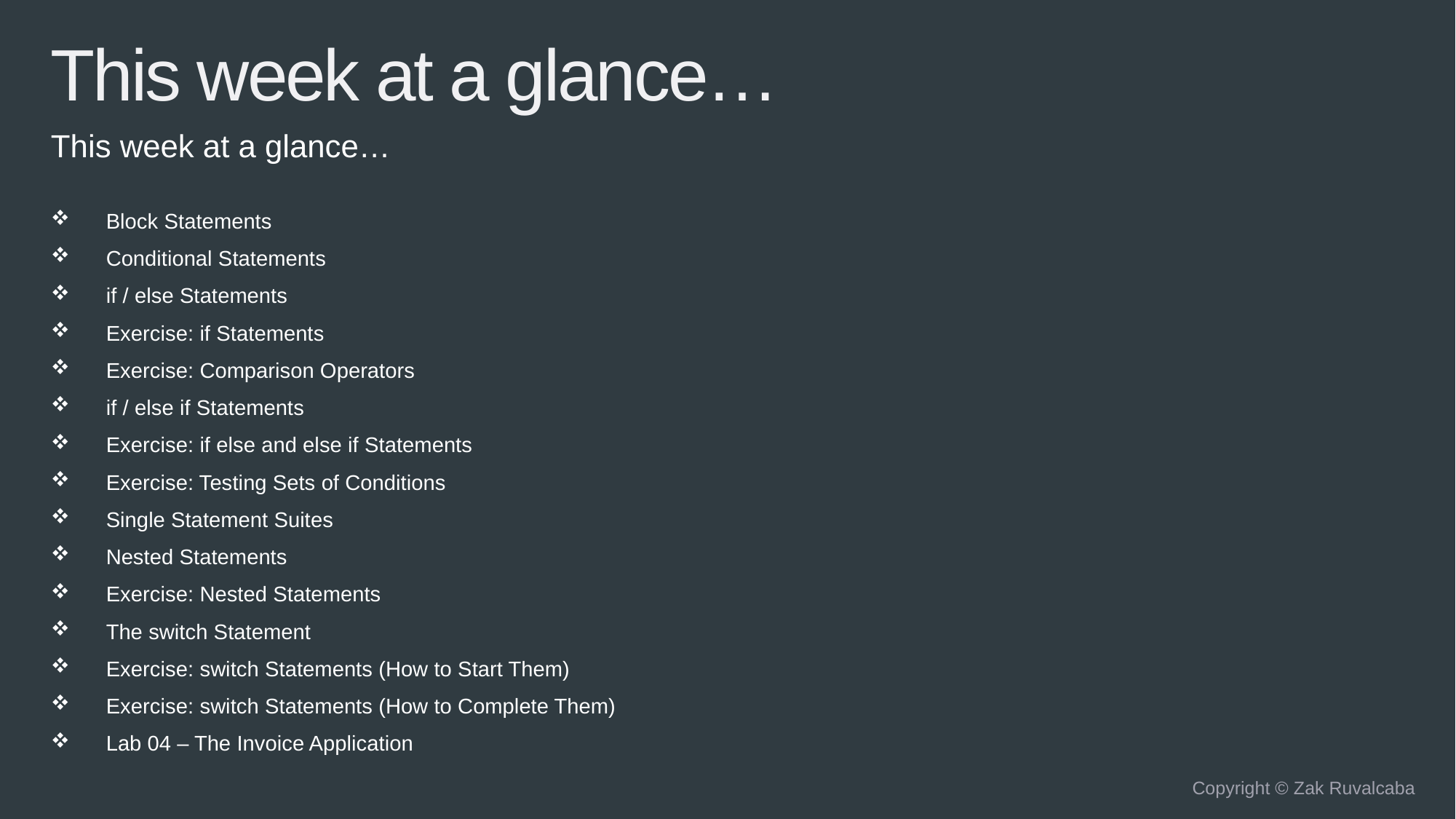

# This week at a glance…
This week at a glance…
Block Statements
Conditional Statements
if / else Statements
Exercise: if Statements
Exercise: Comparison Operators
if / else if Statements
Exercise: if else and else if Statements
Exercise: Testing Sets of Conditions
Single Statement Suites
Nested Statements
Exercise: Nested Statements
The switch Statement
Exercise: switch Statements (How to Start Them)
Exercise: switch Statements (How to Complete Them)
Lab 04 – The Invoice Application